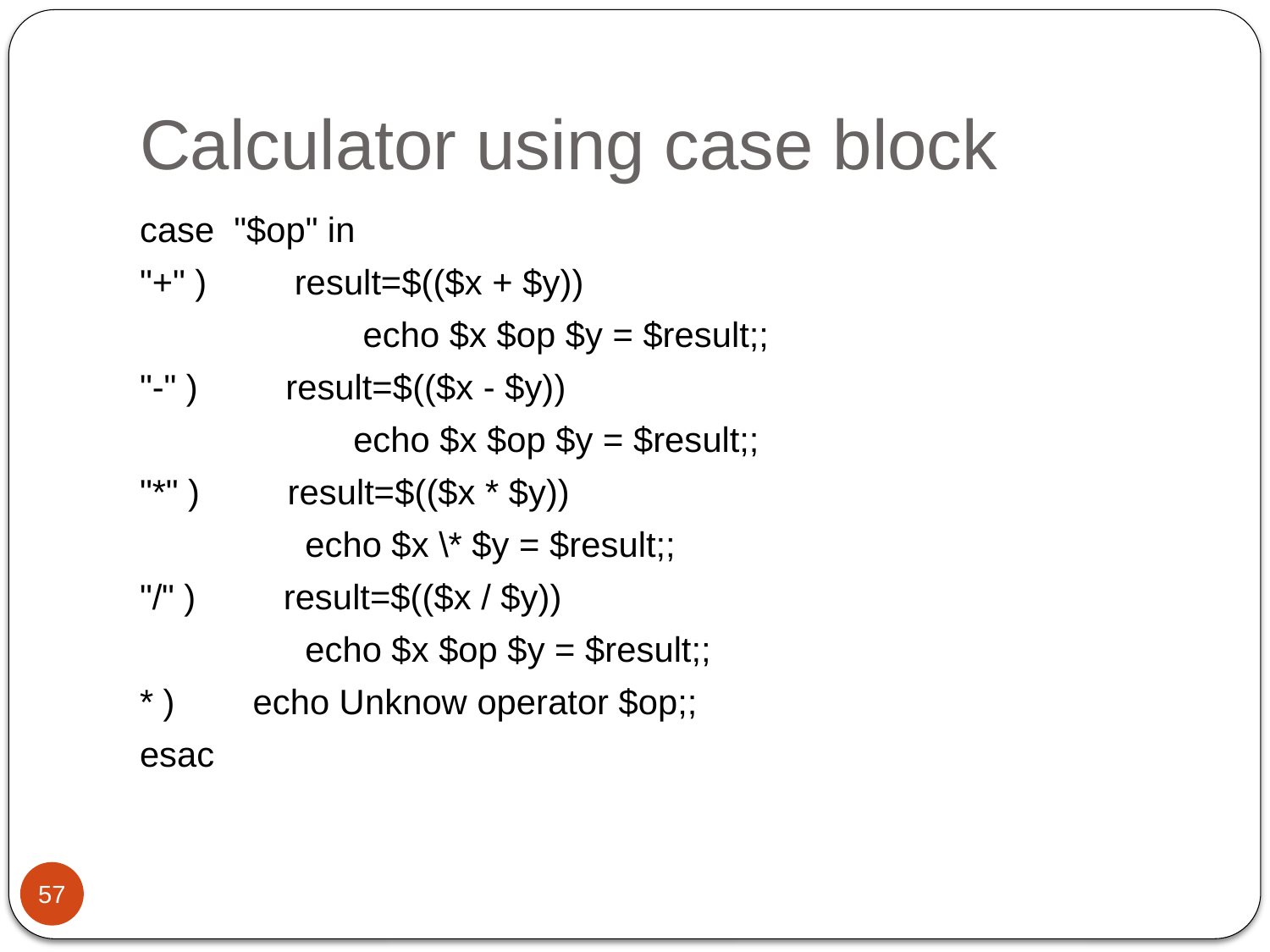

# Calculator using case block
case  "$op" in
"+" )         result=$(($x + $y))
        	      echo $x $op $y = $result;;
"-" )         result=$(($x - $y))
        	     echo $x $op $y = $result;;
"*" )         result=$(($x * $y))
                 echo $x \* $y = $result;;
"/" )         result=$(($x / $y))
                 echo $x $op $y = $result;;
* )        echo Unknow operator $op;;
esac

57